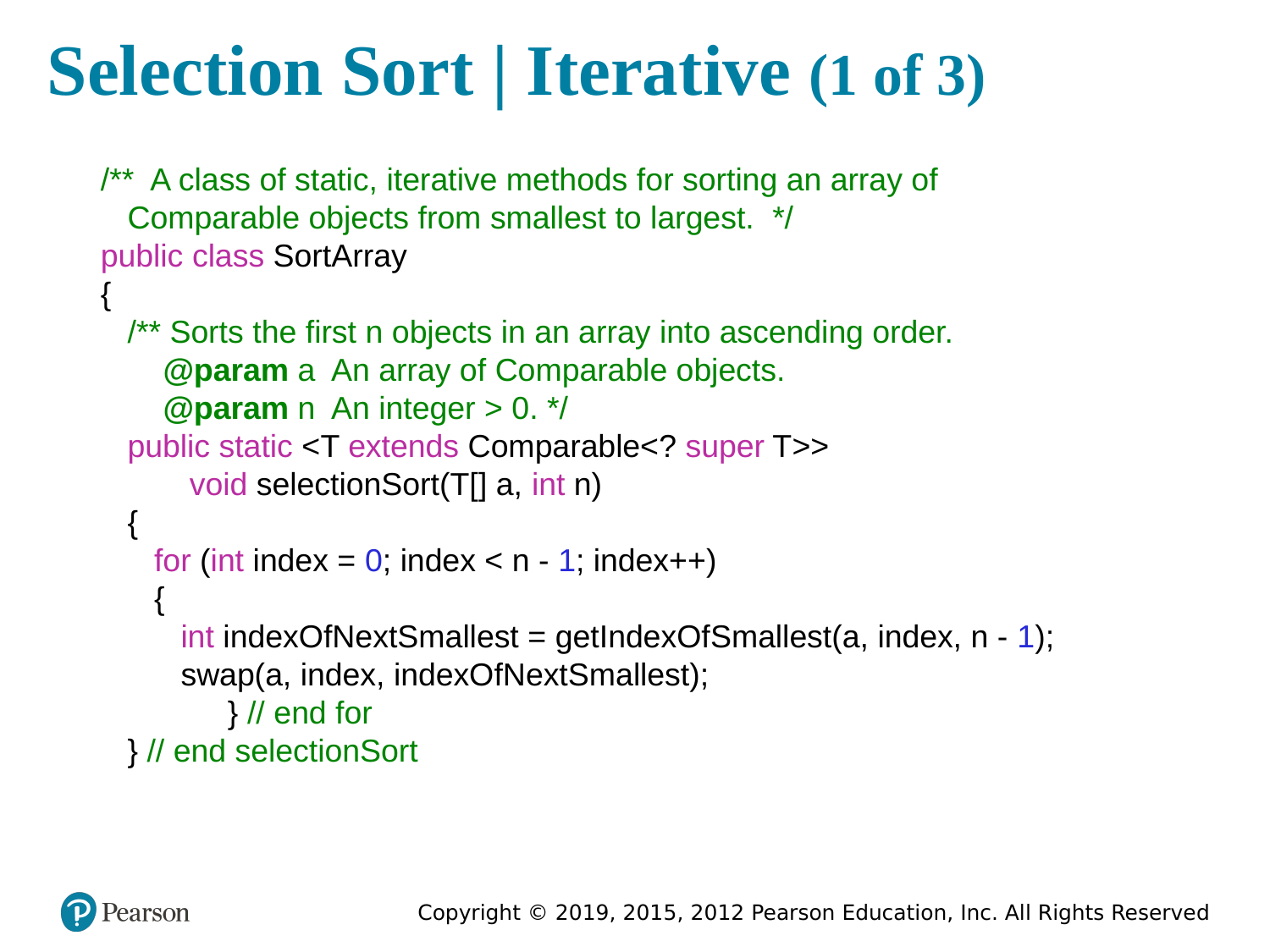

# Selection Sort | Iterative (1 of 3)
/**  A class of static, iterative methods for sorting an array of
   Comparable objects from smallest to largest.  */
public class SortArray
{
   /** Sorts the first n objects in an array into ascending order.
       @param a  An array of Comparable objects.
       @param n  An integer > 0. */
   public static <T extends Comparable<? super T>>
          void selectionSort(T[] a, int n)
   {
      for (int index = 0; index < n - 1; index++)
      {
         int indexOfNextSmallest = getIndexOfSmallest(a, index, n - 1);
         swap(a, index, indexOfNextSmallest);
	} // end for
   } // end selectionSort